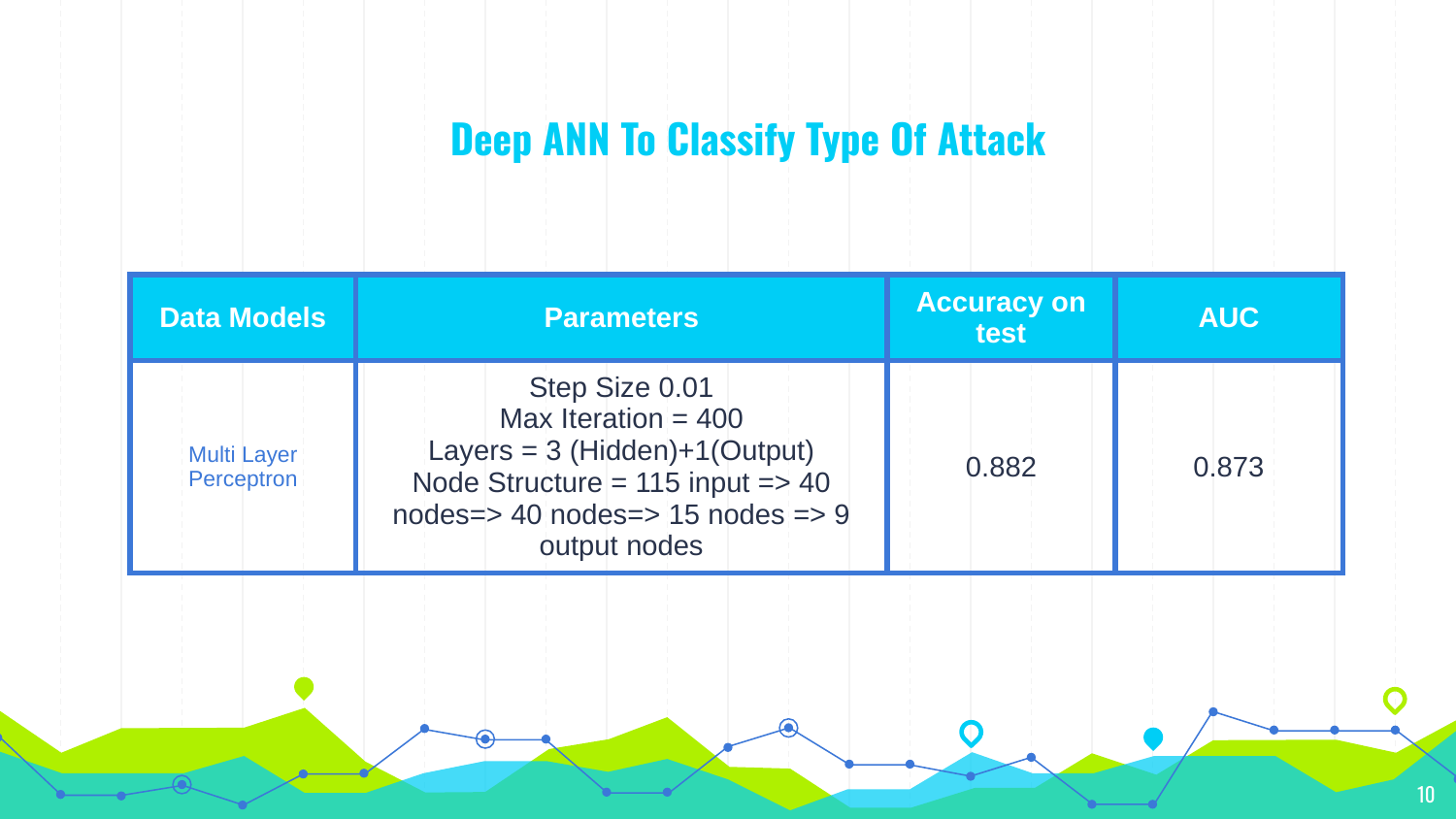

# Deep ANN To Classify Type Of Attack
| Data Models | Parameters | Accuracy on test | AUC |
| --- | --- | --- | --- |
| Multi Layer Perceptron | Step Size 0.01 Max Iteration = 400 Layers = 3 (Hidden)+1(Output) Node Structure = 115 input => 40 nodes=> 40 nodes=> 15 nodes => 9 output nodes | 0.882 | 0.873 |
10